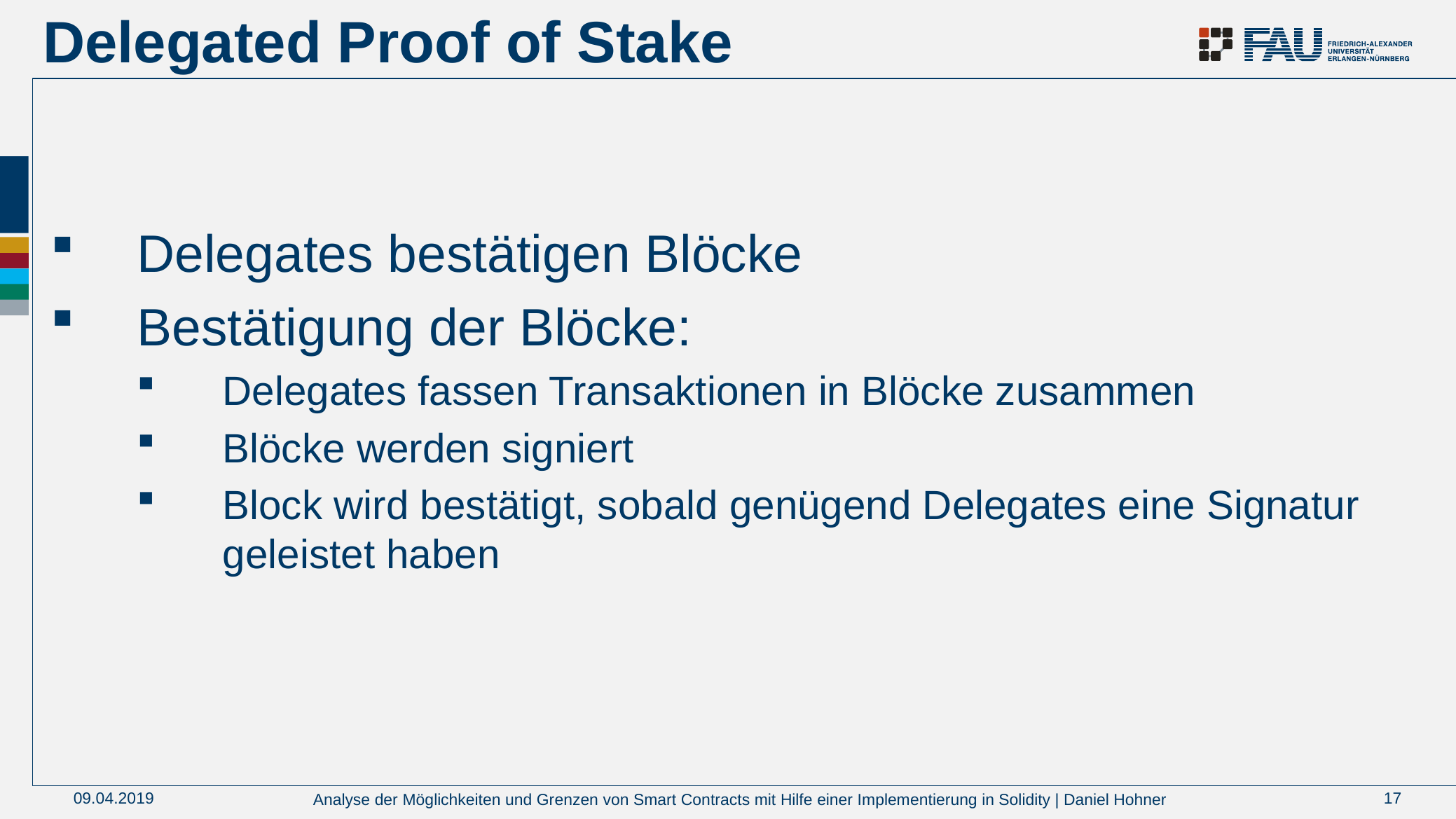

# Delegated Proof of Stake
Delegates bestätigen Blöcke
Bestätigung der Blöcke:
Delegates fassen Transaktionen in Blöcke zusammen
Blöcke werden signiert
Block wird bestätigt, sobald genügend Delegates eine Signatur geleistet haben